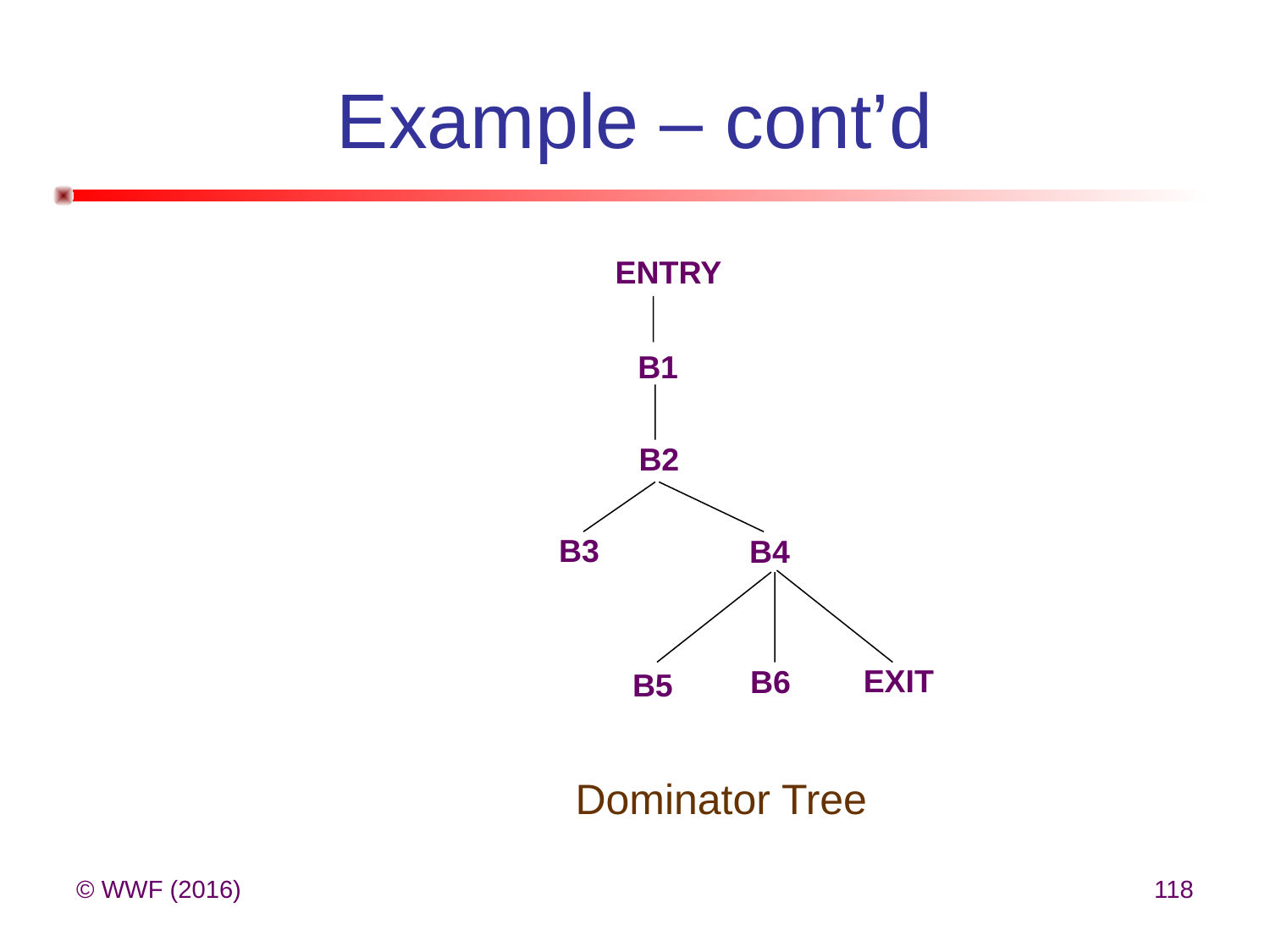

# Example – cont’d
ENTRY

B1

B2

B3
B4

EXIT
B6
B5
Dominator Tree
© WWF (2016)
118